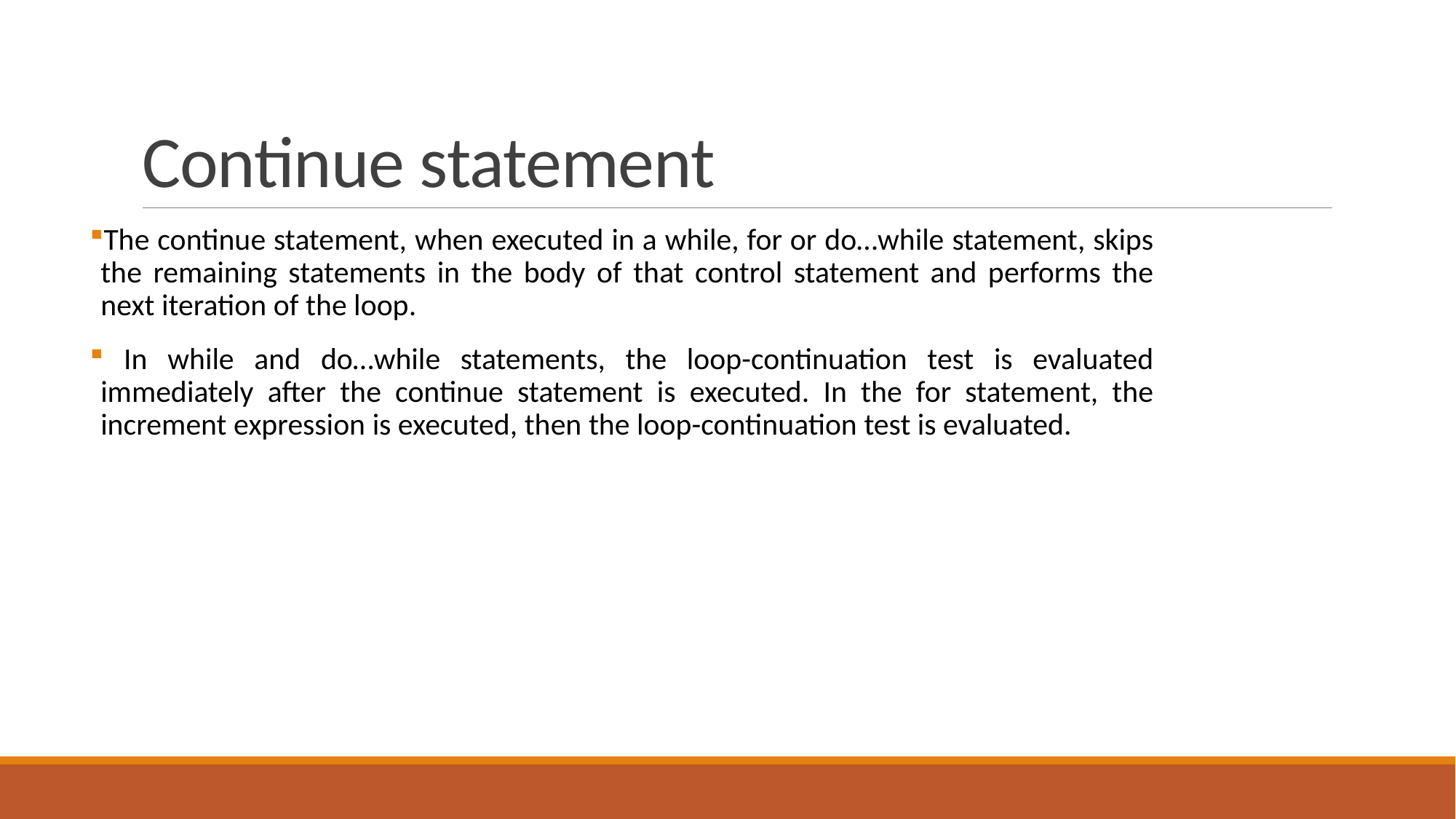

# Continue statement
The continue statement, when executed in a while, for or do…while statement, skips the remaining statements in the body of that control statement and performs the next iteration of the loop.
 In while and do…while statements, the loop-continuation test is evaluated immediately after the continue statement is executed. In the for statement, the increment expression is executed, then the loop-continuation test is evaluated.